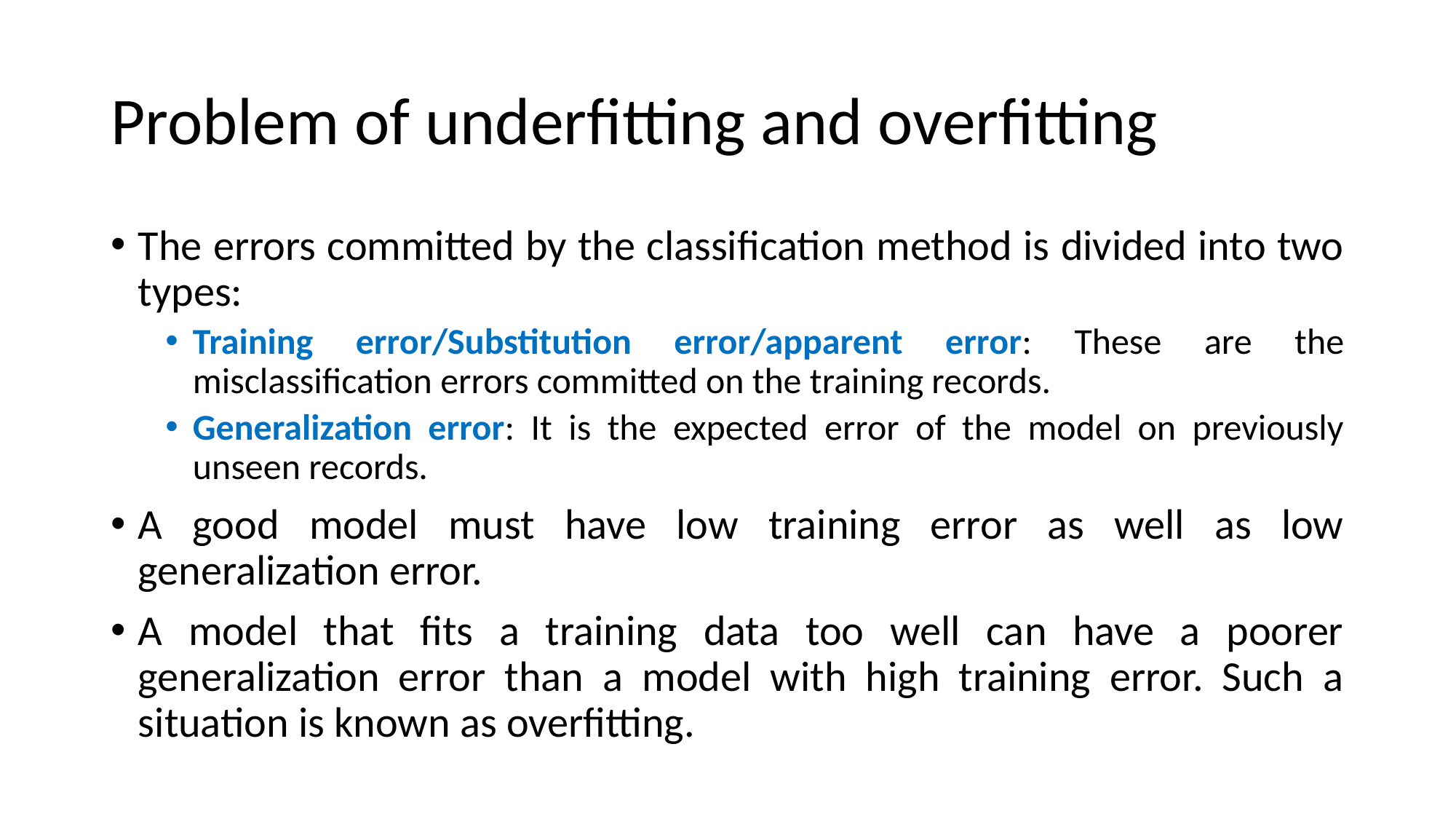

# Problem of underfitting and overfitting
The errors committed by the classification method is divided into two types:
Training error/Substitution error/apparent error: These are the misclassification errors committed on the training records.
Generalization error: It is the expected error of the model on previously unseen records.
A good model must have low training error as well as low generalization error.
A model that fits a training data too well can have a poorer generalization error than a model with high training error. Such a situation is known as overfitting.